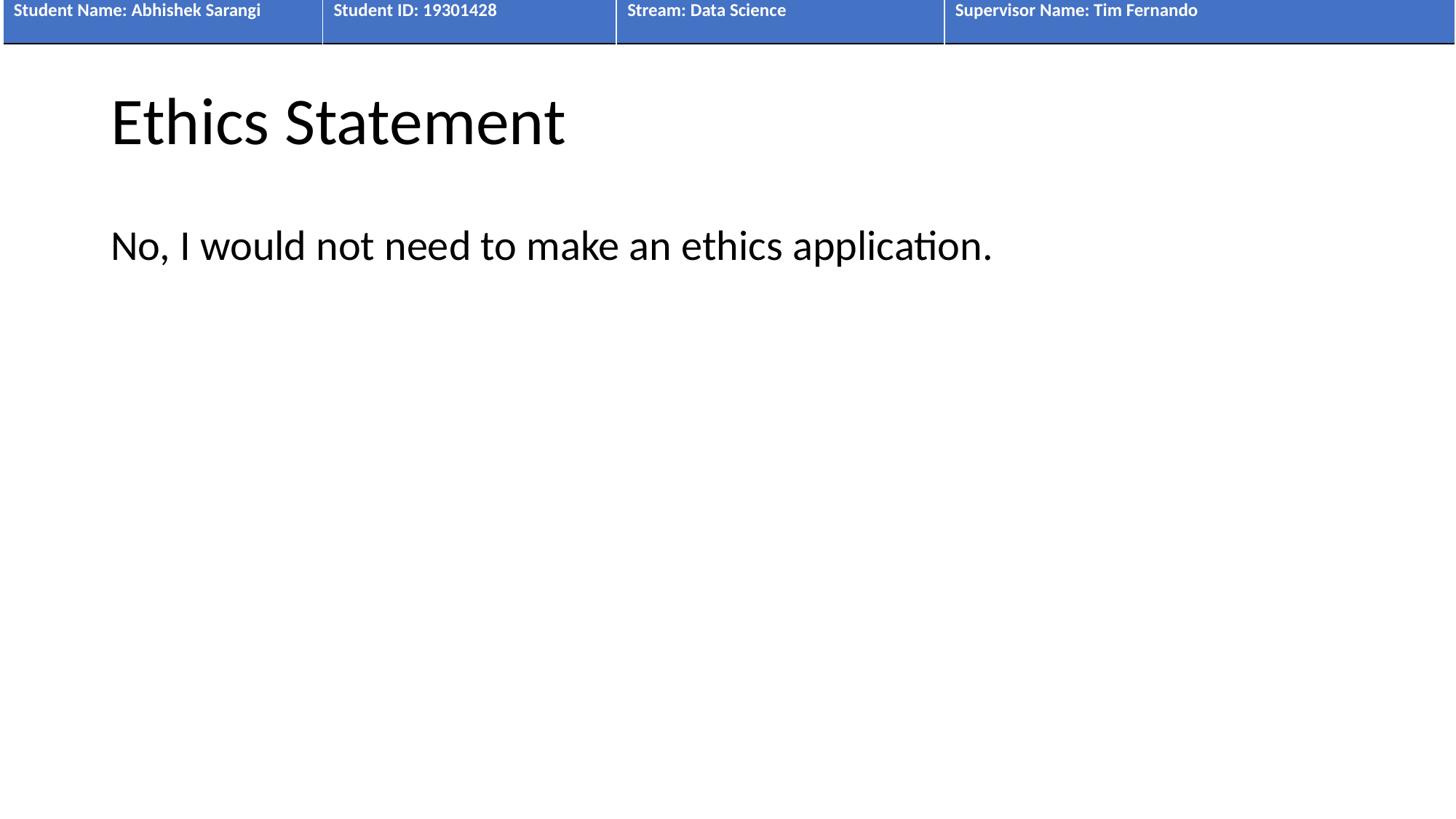

| Student Name: Abhishek Sarangi | Student ID: 19301428 | Stream: Data Science | Supervisor Name: Tim Fernando |
| --- | --- | --- | --- |
# Ethics Statement
No, I would not need to make an ethics application.